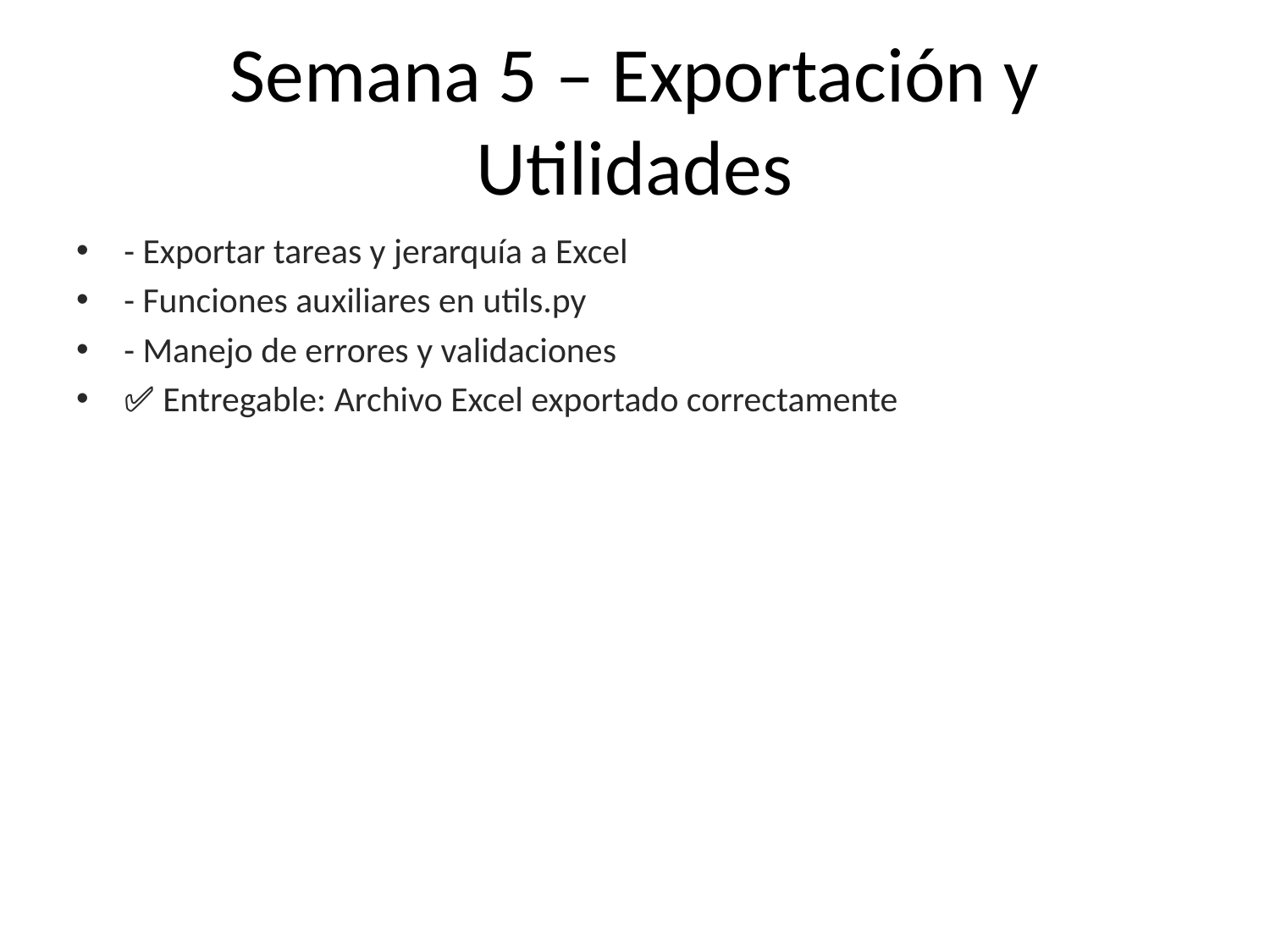

# Semana 5 – Exportación y Utilidades
- Exportar tareas y jerarquía a Excel
- Funciones auxiliares en utils.py
- Manejo de errores y validaciones
✅ Entregable: Archivo Excel exportado correctamente